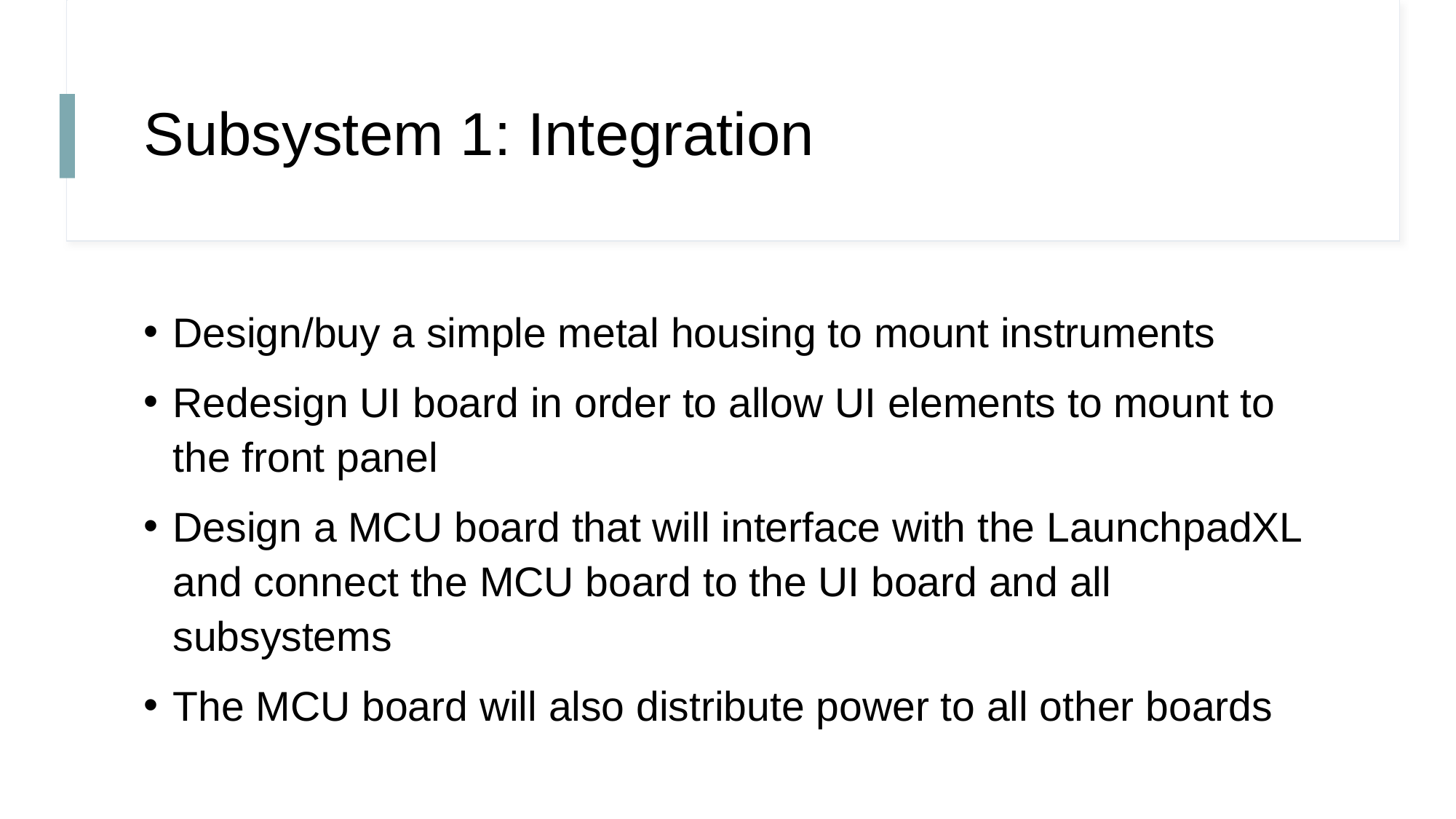

# Subsystem 1: Integration
Design/buy a simple metal housing to mount instruments
Redesign UI board in order to allow UI elements to mount to the front panel
Design a MCU board that will interface with the LaunchpadXL and connect the MCU board to the UI board and all subsystems
The MCU board will also distribute power to all other boards